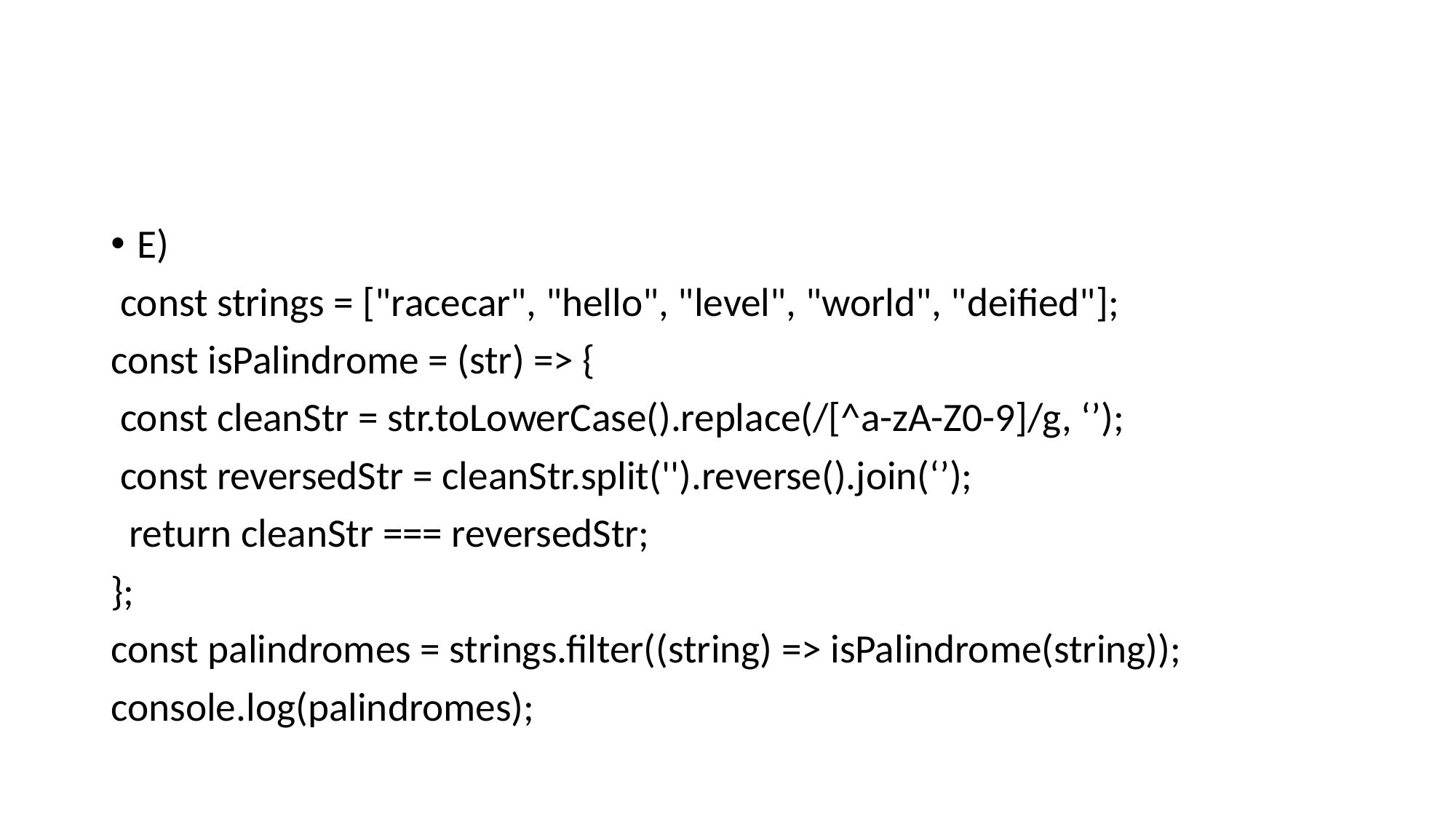

#
E)
 const strings = ["racecar", "hello", "level", "world", "deified"];
const isPalindrome = (str) => {
 const cleanStr = str.toLowerCase().replace(/[^a-zA-Z0-9]/g, ‘’);
 const reversedStr = cleanStr.split('').reverse().join(‘’);
  return cleanStr === reversedStr;
};
const palindromes = strings.filter((string) => isPalindrome(string));
console.log(palindromes);